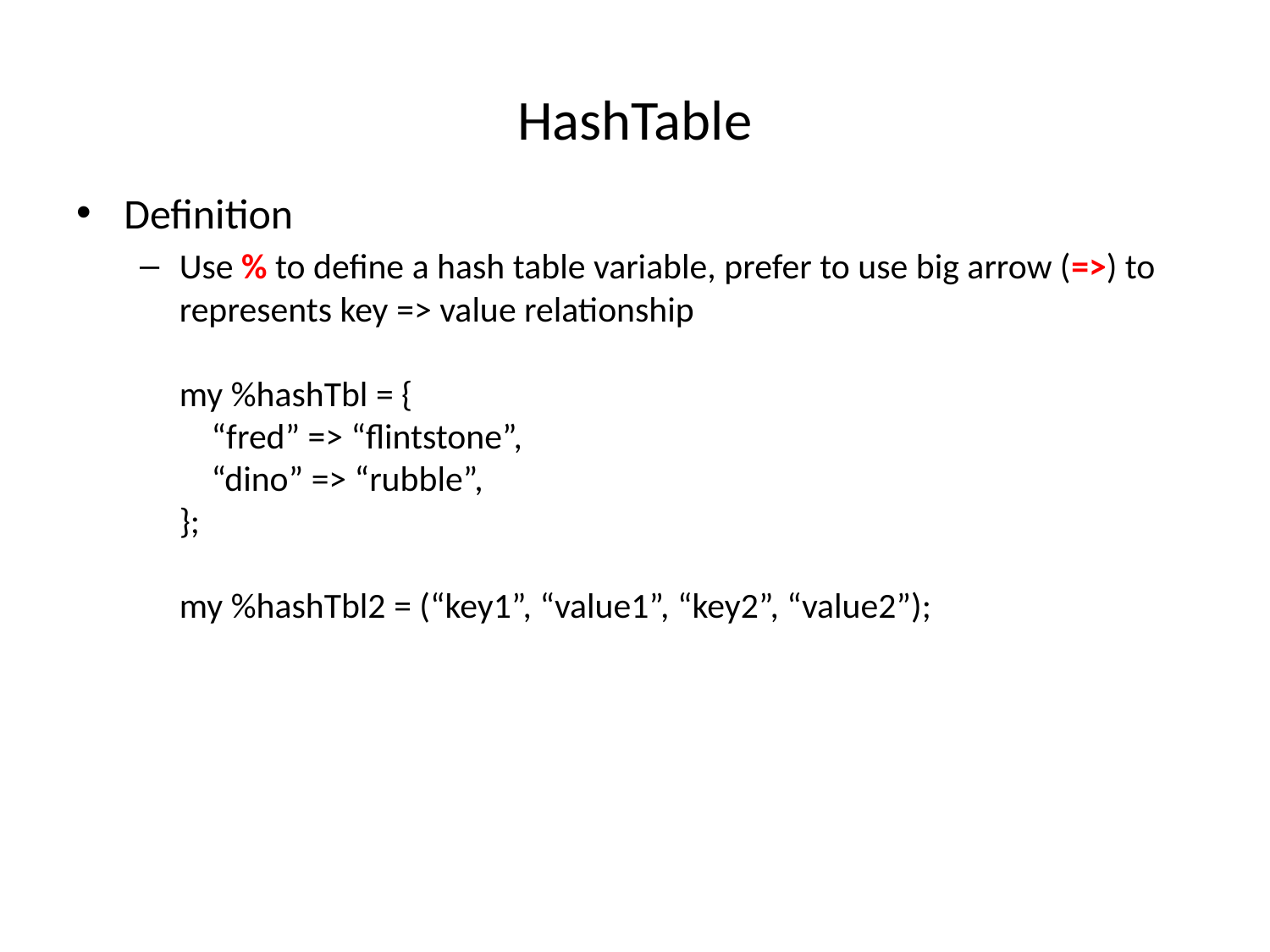

# HashTable
Definition
Use % to define a hash table variable, prefer to use big arrow (=>) to represents key => value relationship
my %hashTbl = {
    “fred” => “flintstone”,
    “dino” => “rubble”,
};
my %hashTbl2 = (“key1”, “value1”, “key2”, “value2”);